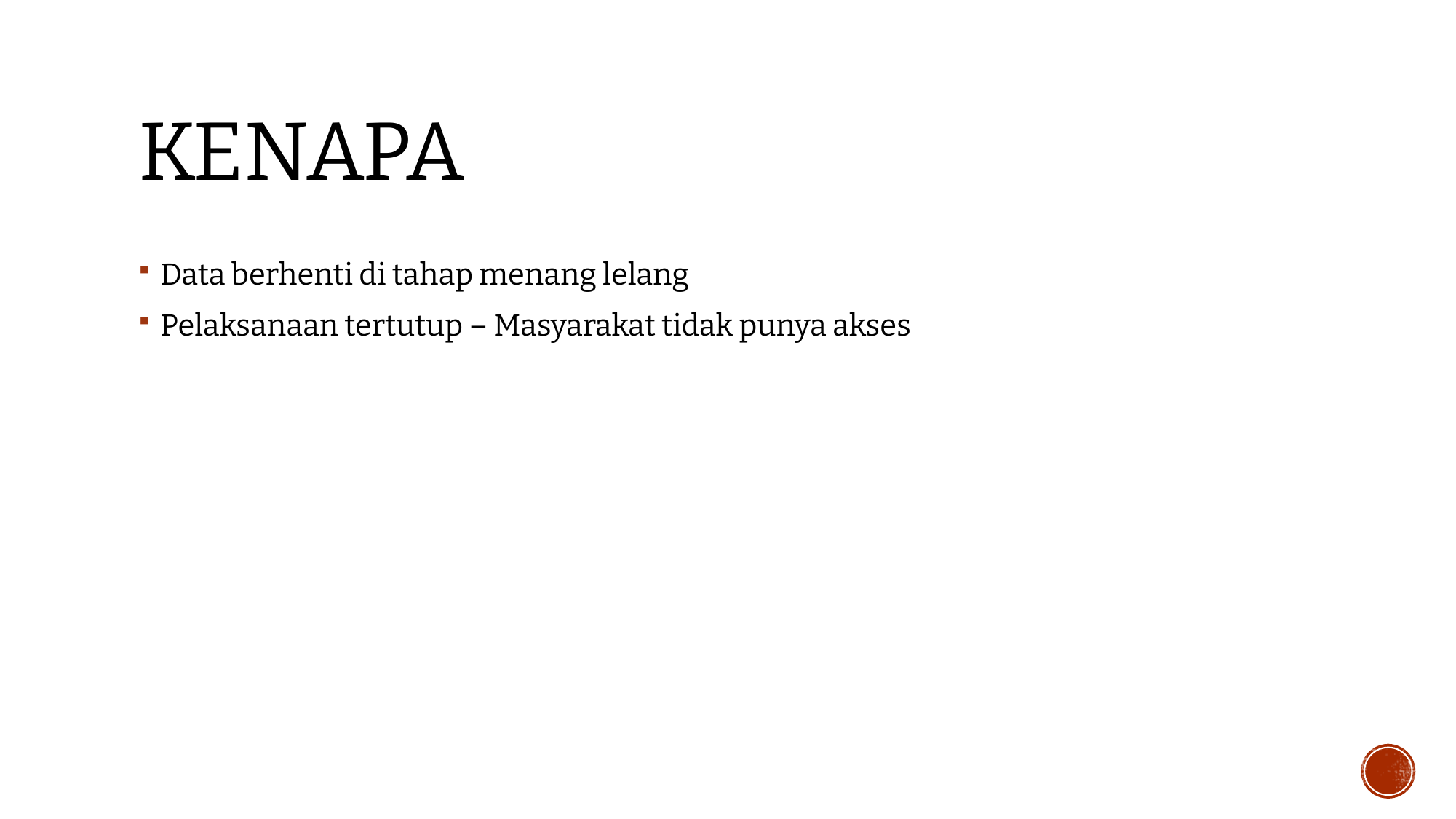

# Kenapa
Data berhenti di tahap menang lelang
Pelaksanaan tertutup – Masyarakat tidak punya akses